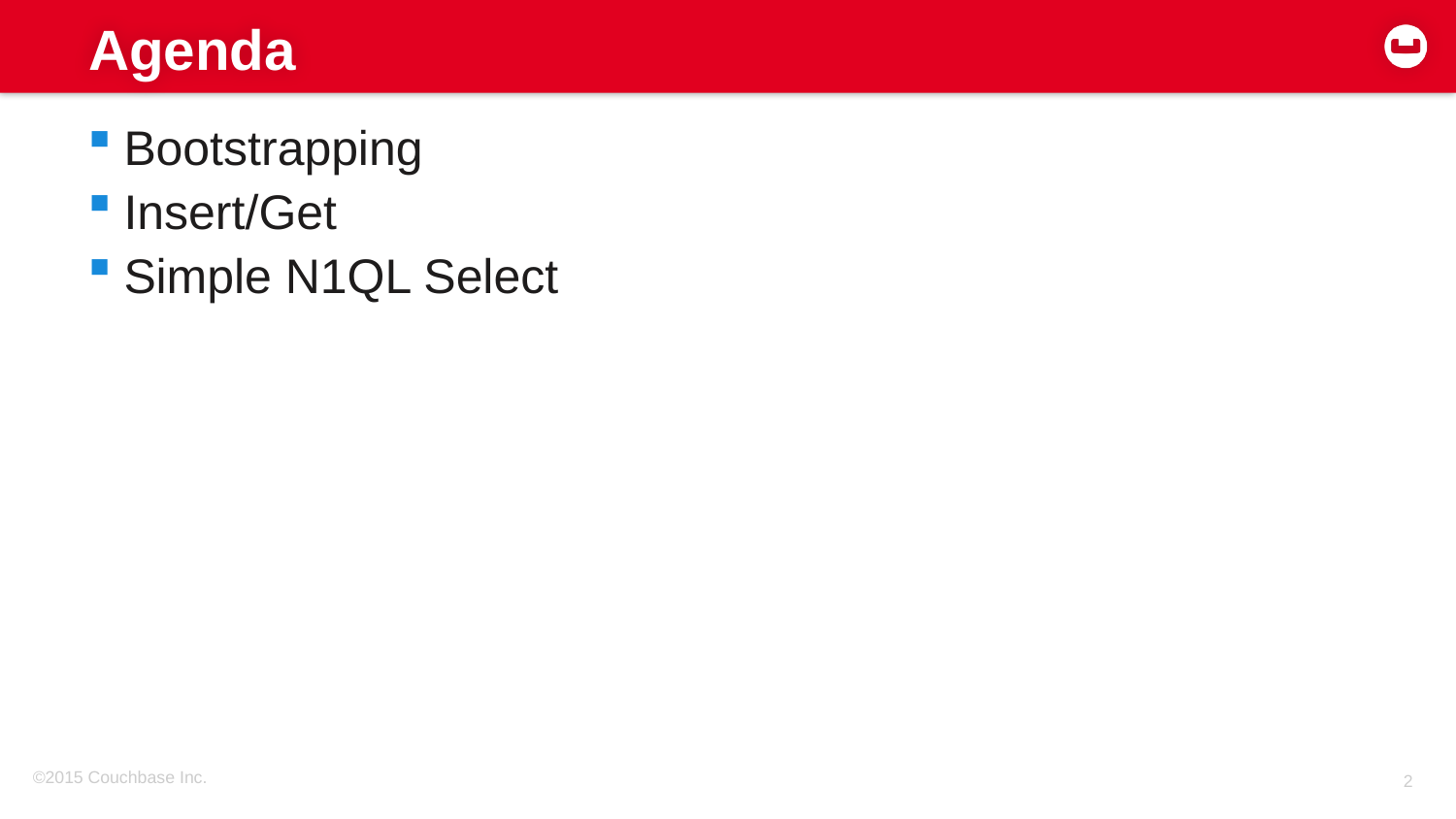

# Agenda
Bootstrapping
Insert/Get
Simple N1QL Select